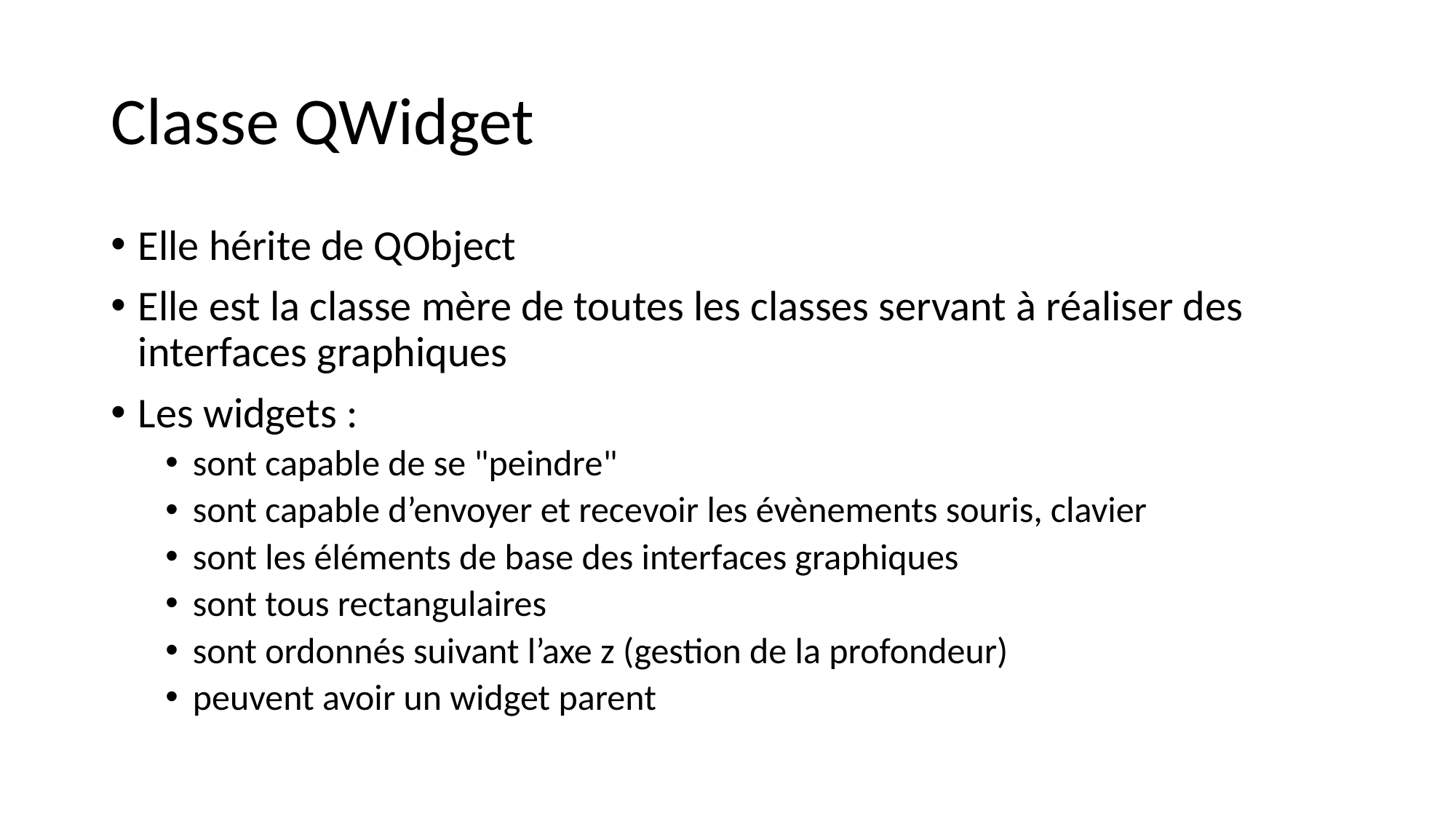

# Classe QWidget
Elle hérite de QObject
Elle est la classe mère de toutes les classes servant à réaliser des interfaces graphiques
Les widgets :
sont capable de se "peindre"
sont capable d’envoyer et recevoir les évènements souris, clavier
sont les éléments de base des interfaces graphiques
sont tous rectangulaires
sont ordonnés suivant l’axe z (gestion de la profondeur)
peuvent avoir un widget parent